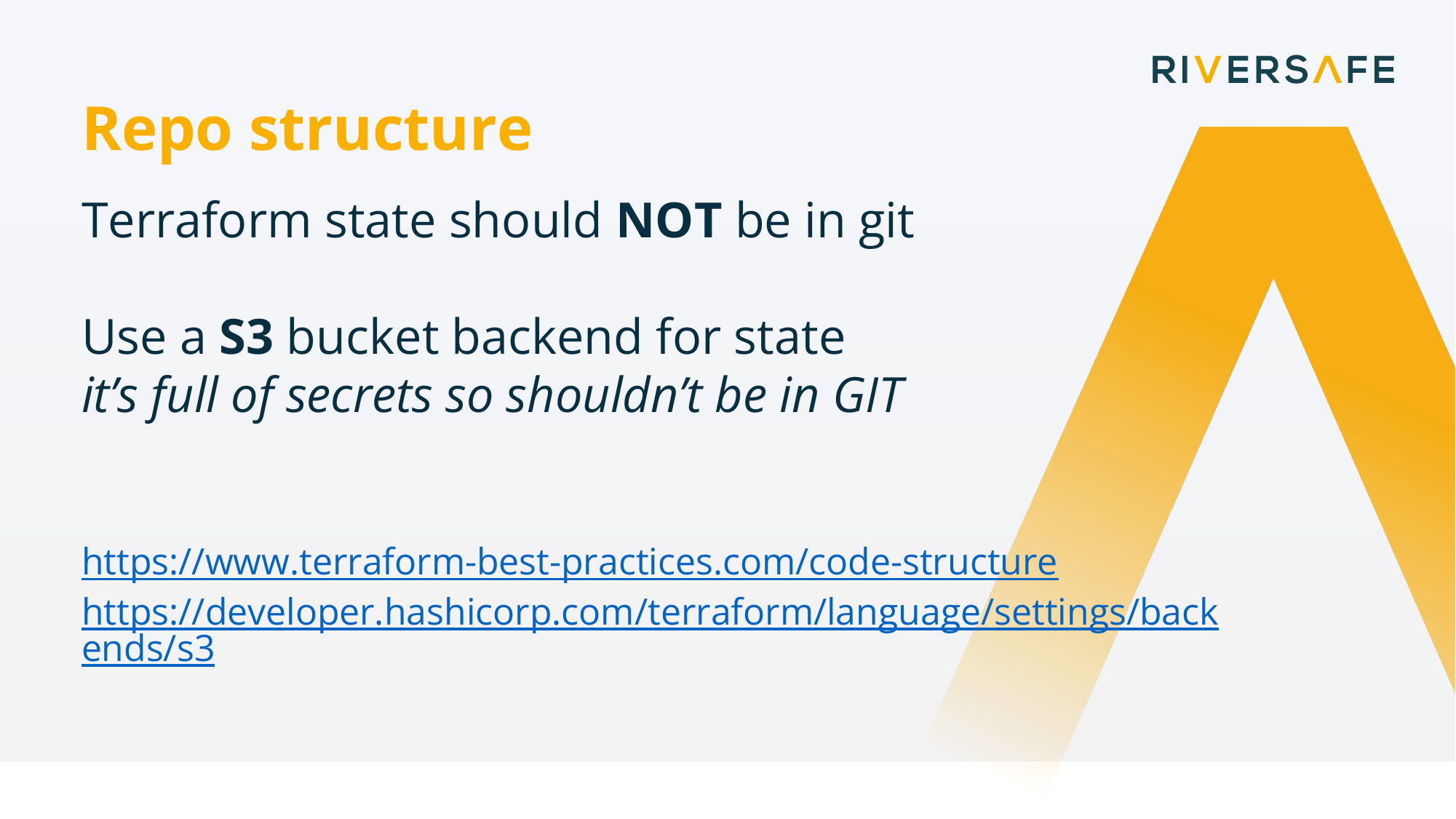

Repo structure
Terraform state should NOT be in git

Use a S3 bucket backend for state
it’s full of secrets so shouldn’t be in GIT

https://www.terraform-best-practices.com/code-structure
https://developer.hashicorp.com/terraform/language/settings/backends/s3